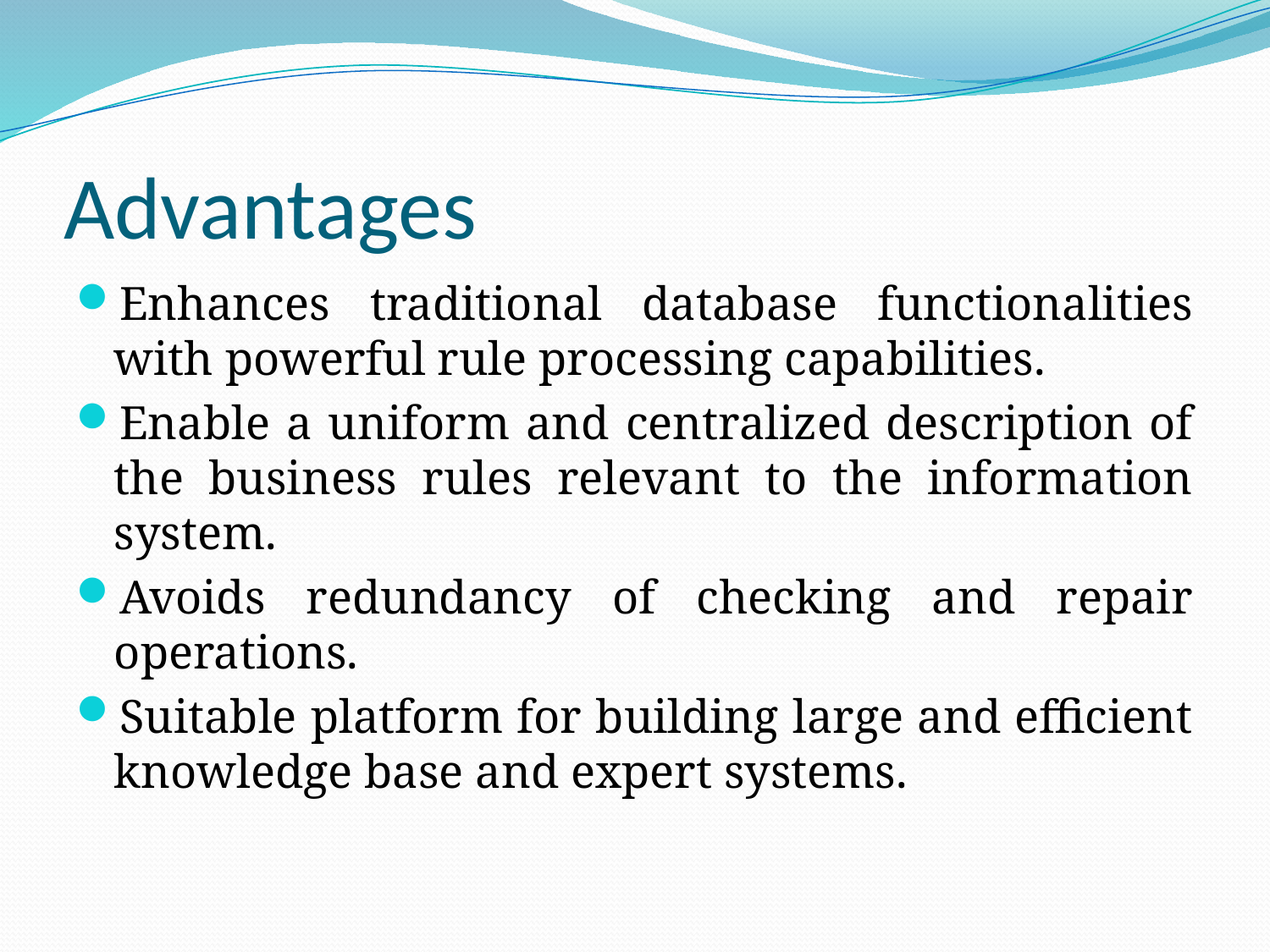

# Advantages
Enhances traditional database functionalities with powerful rule processing capabilities.
Enable a uniform and centralized description of the business rules relevant to the information system.
Avoids redundancy of checking and repair operations.
Suitable platform for building large and efficient knowledge base and expert systems.